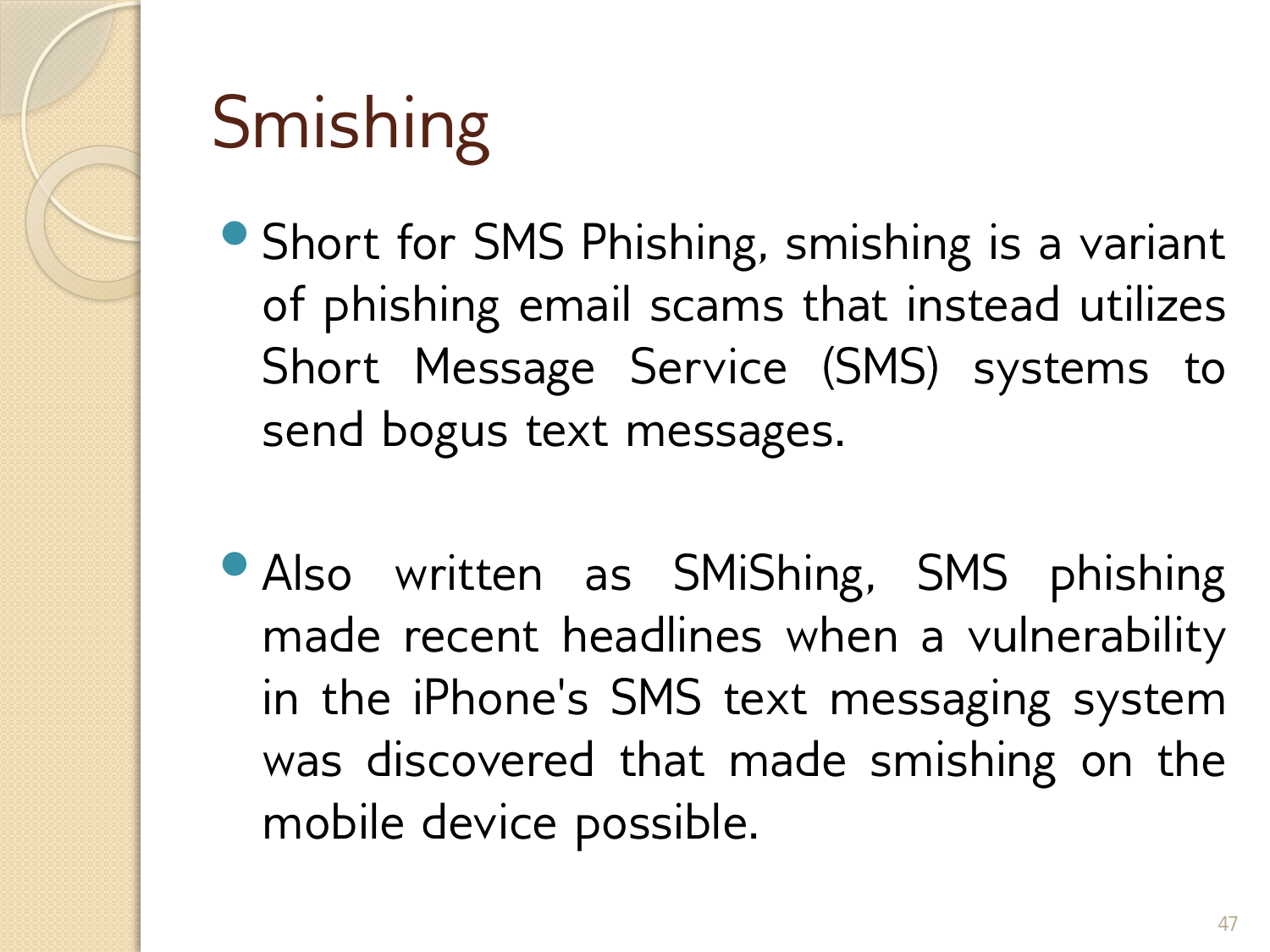

# Smishing
Short for SMS Phishing, smishing is a variant of phishing email scams that instead utilizes Short Message Service (SMS) systems to send bogus text messages.

Also written as SMiShing, SMS phishing made recent headlines when a vulnerability in the iPhone's SMS text messaging system was discovered that made smishing on the mobile device possible.

47